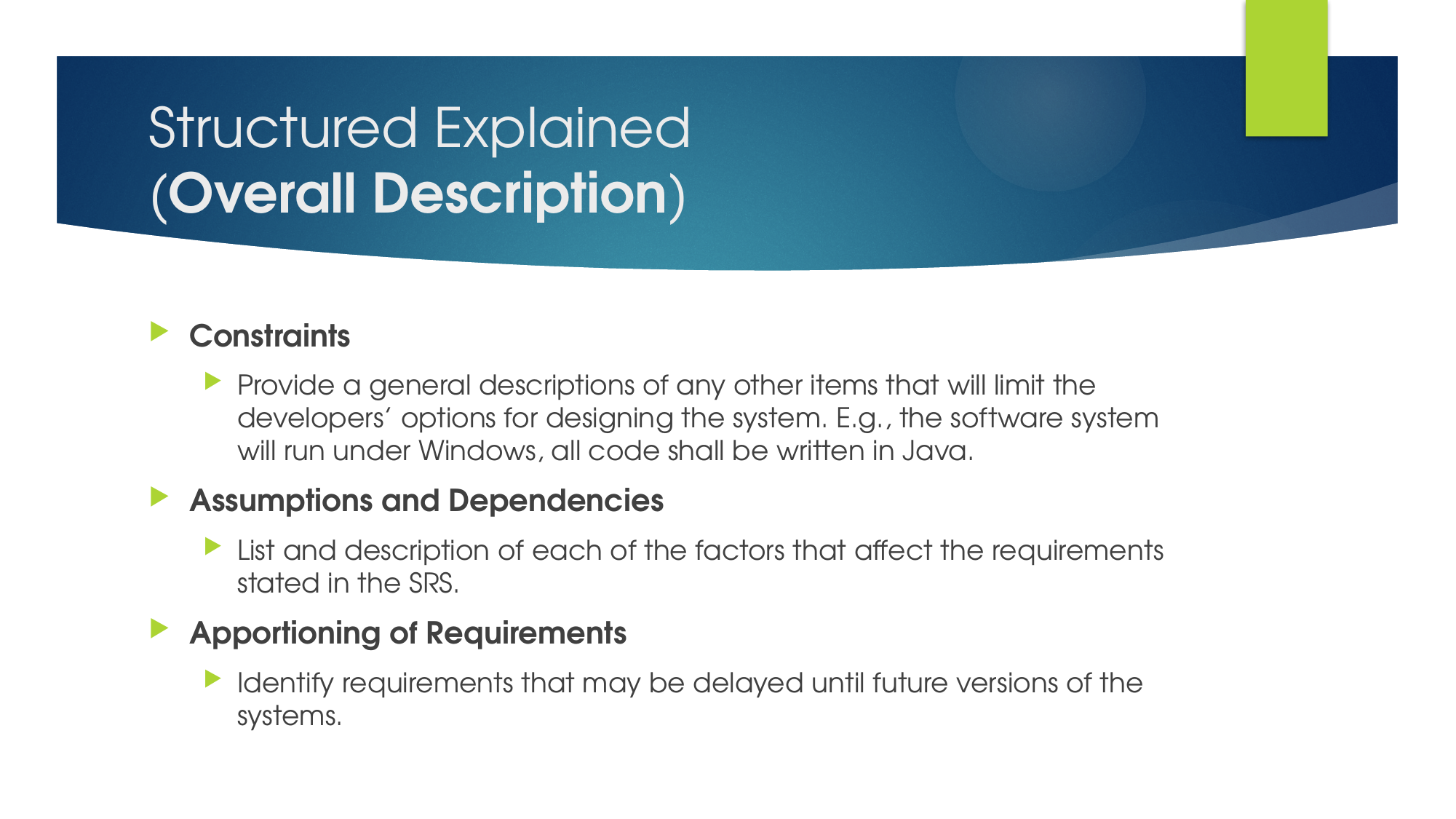

# Structured Explained (Overall Description)
Constraints
Provide a general descriptions of any other items that will limit the developers’ options for designing the system. E.g., the software system will run under Windows, all code shall be written in Java.
Assumptions and Dependencies
List and description of each of the factors that affect the requirements stated in the SRS.
Apportioning of Requirements
Identify requirements that may be delayed until future versions of the systems.